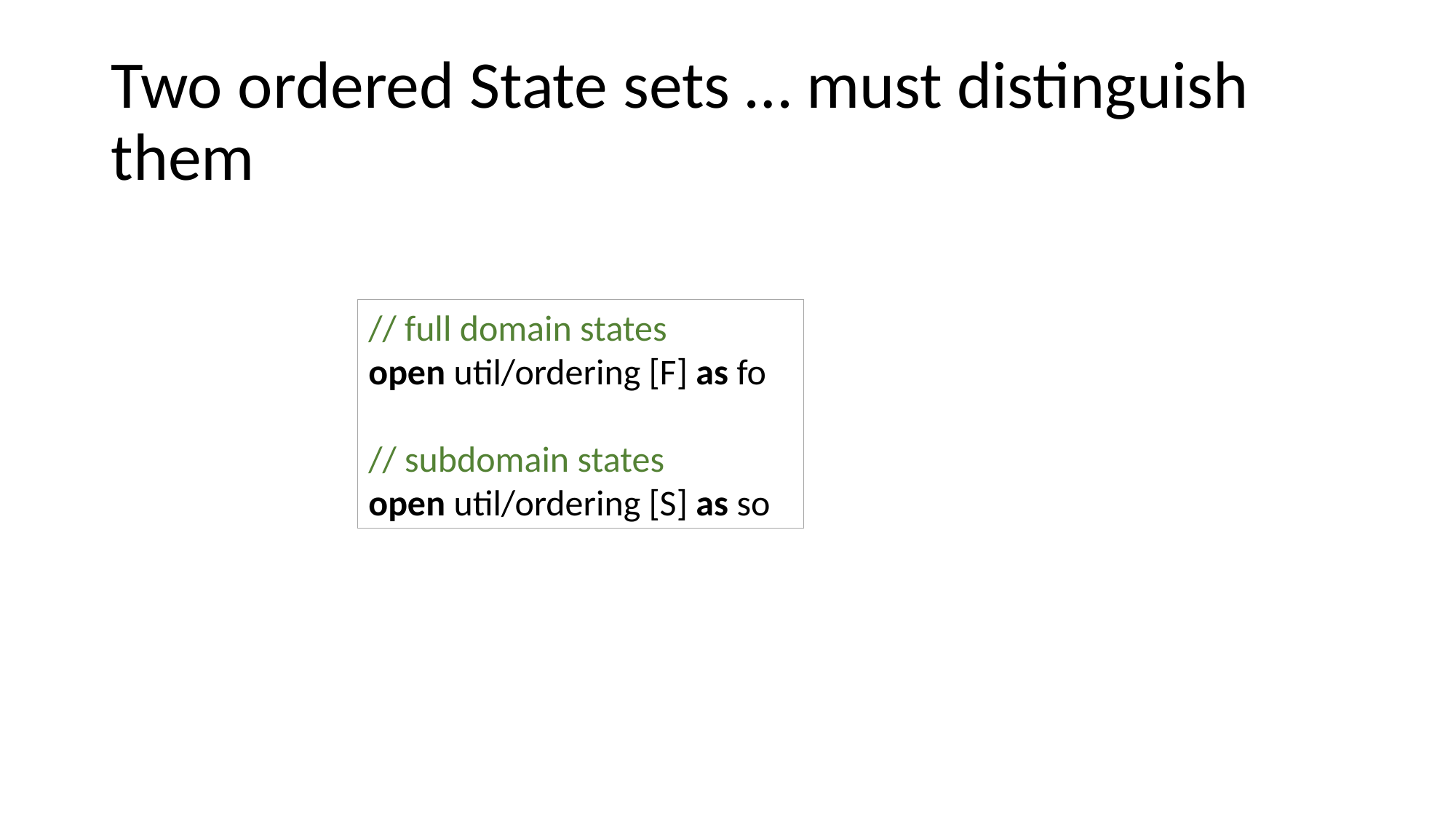

# Two ordered State sets … must distinguish them
// full domain states
open util/ordering [F] as fo

// subdomain states
open util/ordering [S] as so